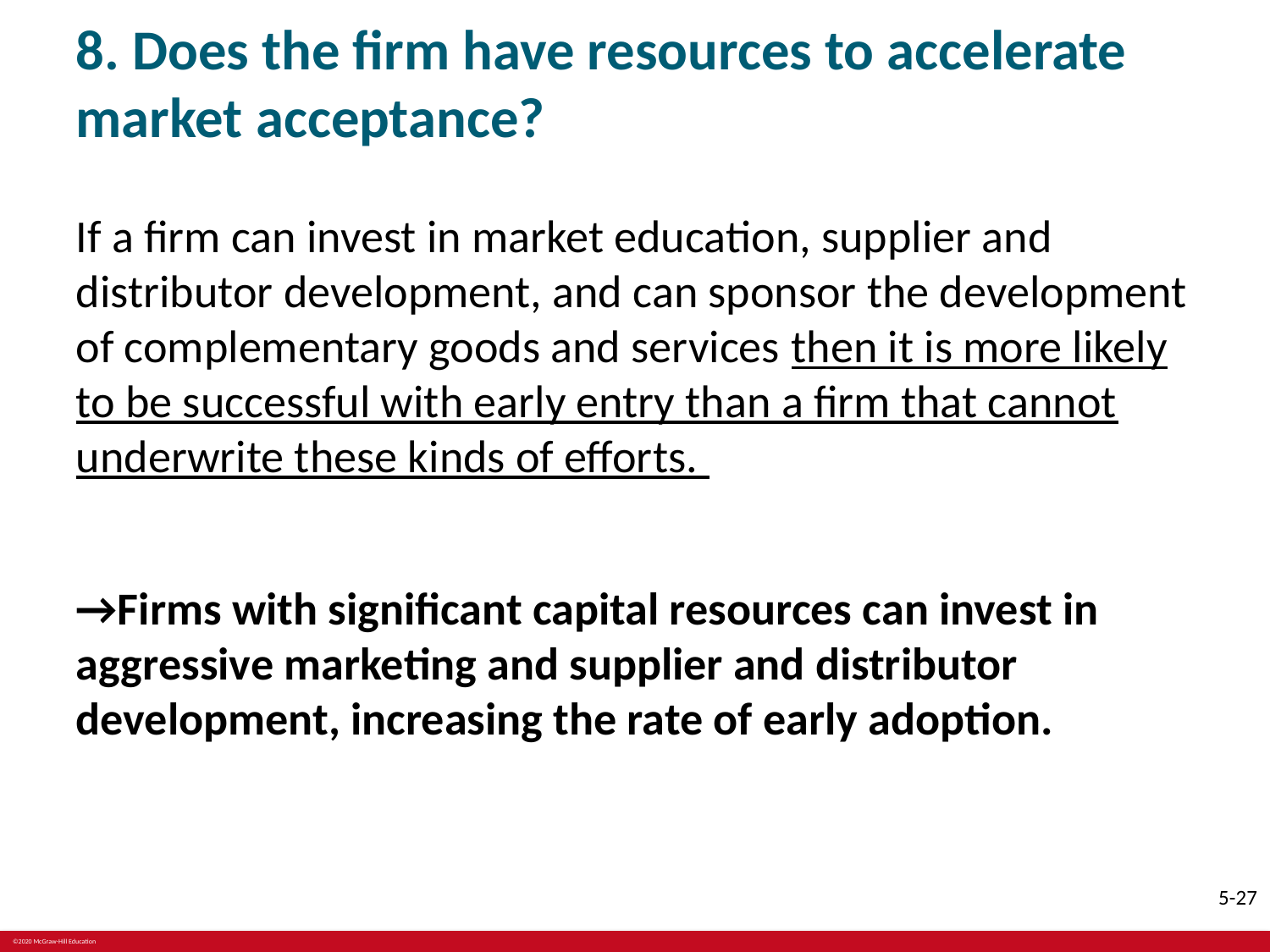

# 8. Does the firm have resources to accelerate market acceptance?
If a firm can invest in market education, supplier and distributor development, and can sponsor the development of complementary goods and services then it is more likely to be successful with early entry than a firm that cannot underwrite these kinds of efforts.

→Firms with significant capital resources can invest in aggressive marketing and supplier and distributor development, increasing the rate of early adoption.